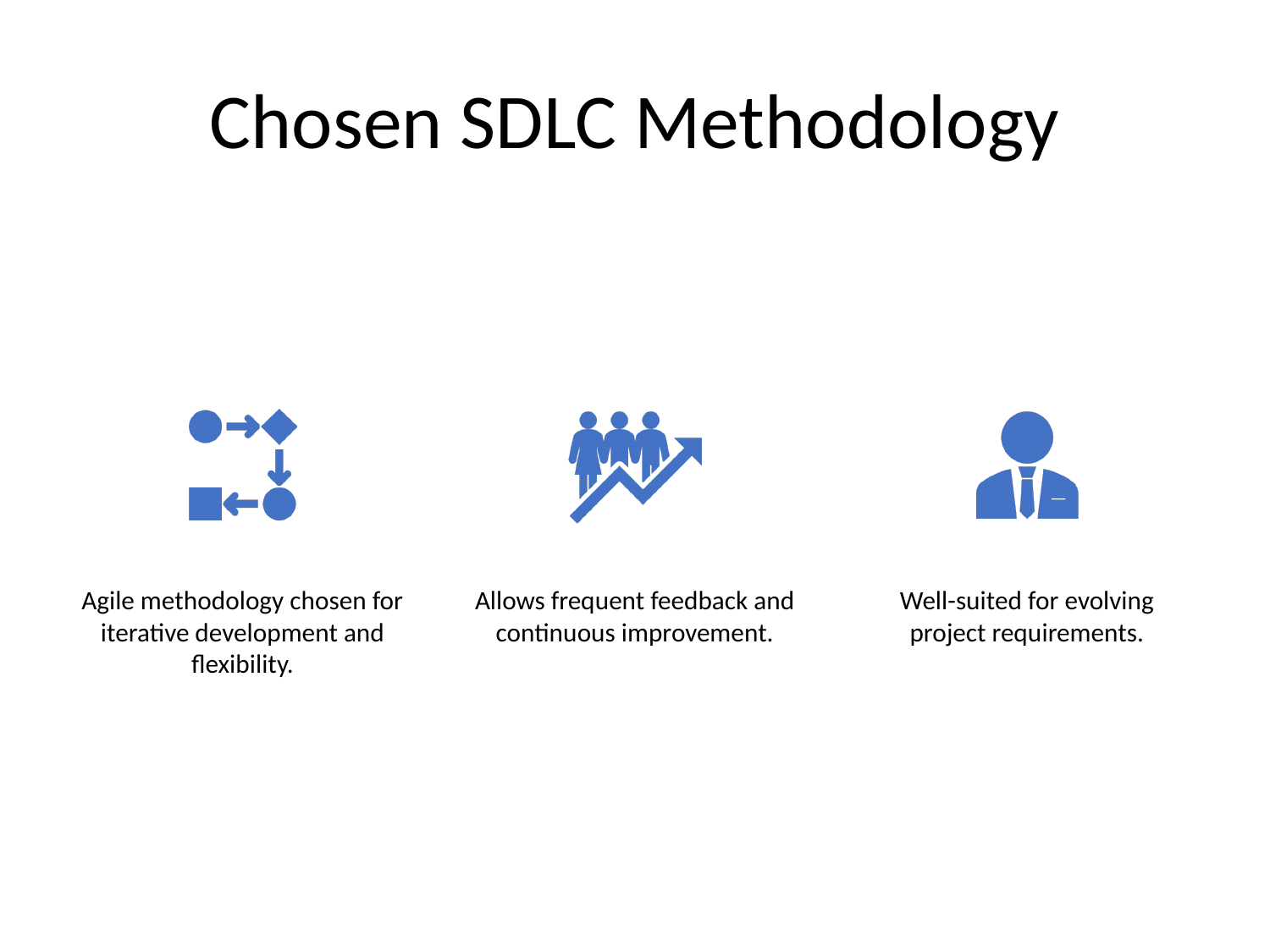

# Chosen SDLC Methodology
Agile methodology chosen for iterative development and flexibility.
Allows frequent feedback and continuous improvement.
Well-suited for evolving project requirements.